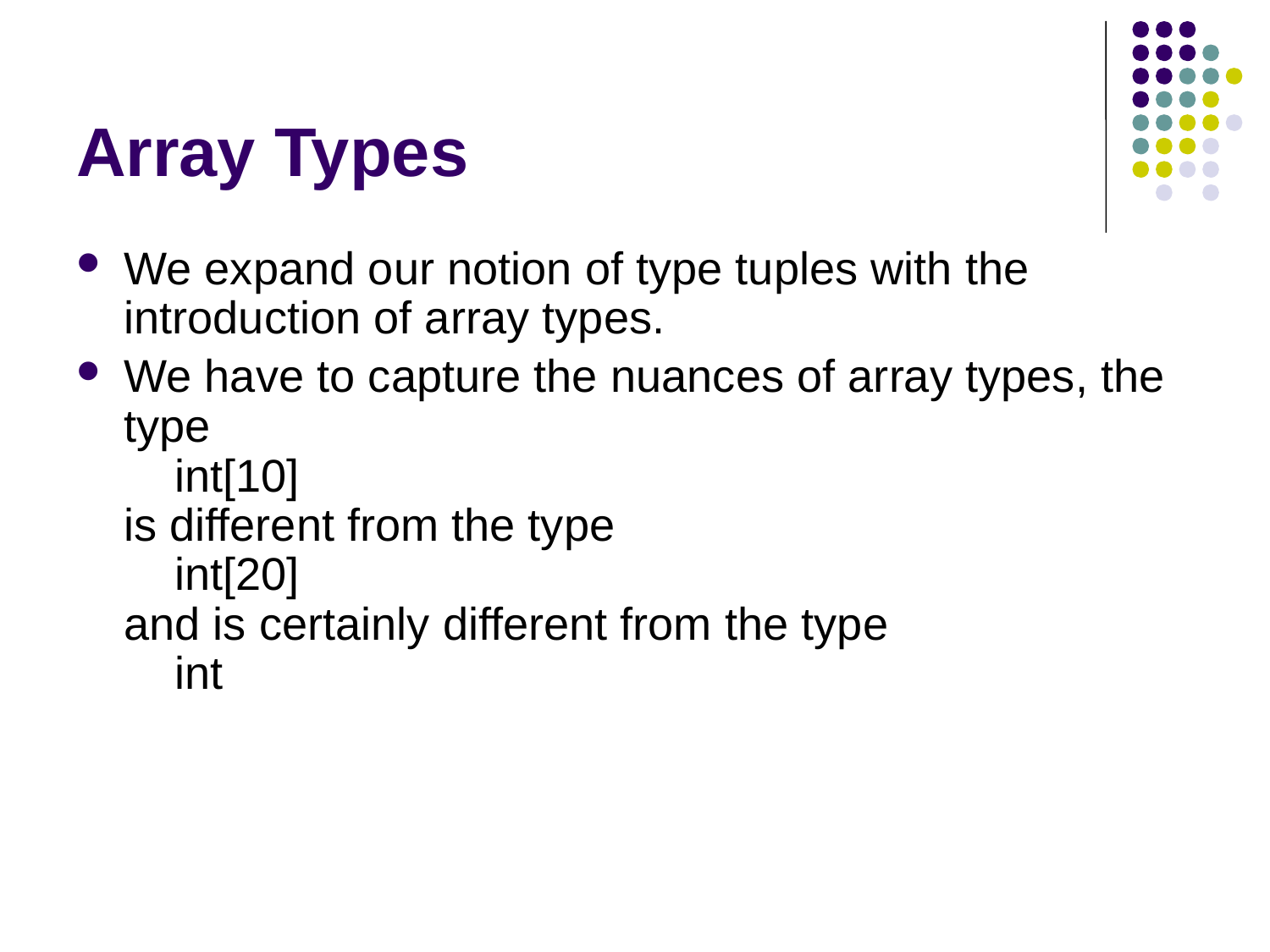

# Array Types
We expand our notion of type tuples with the introduction of array types.
We have to capture the nuances of array types, the type
    int[10]
is different from the type
    int[20]
and is certainly different from the type
    int